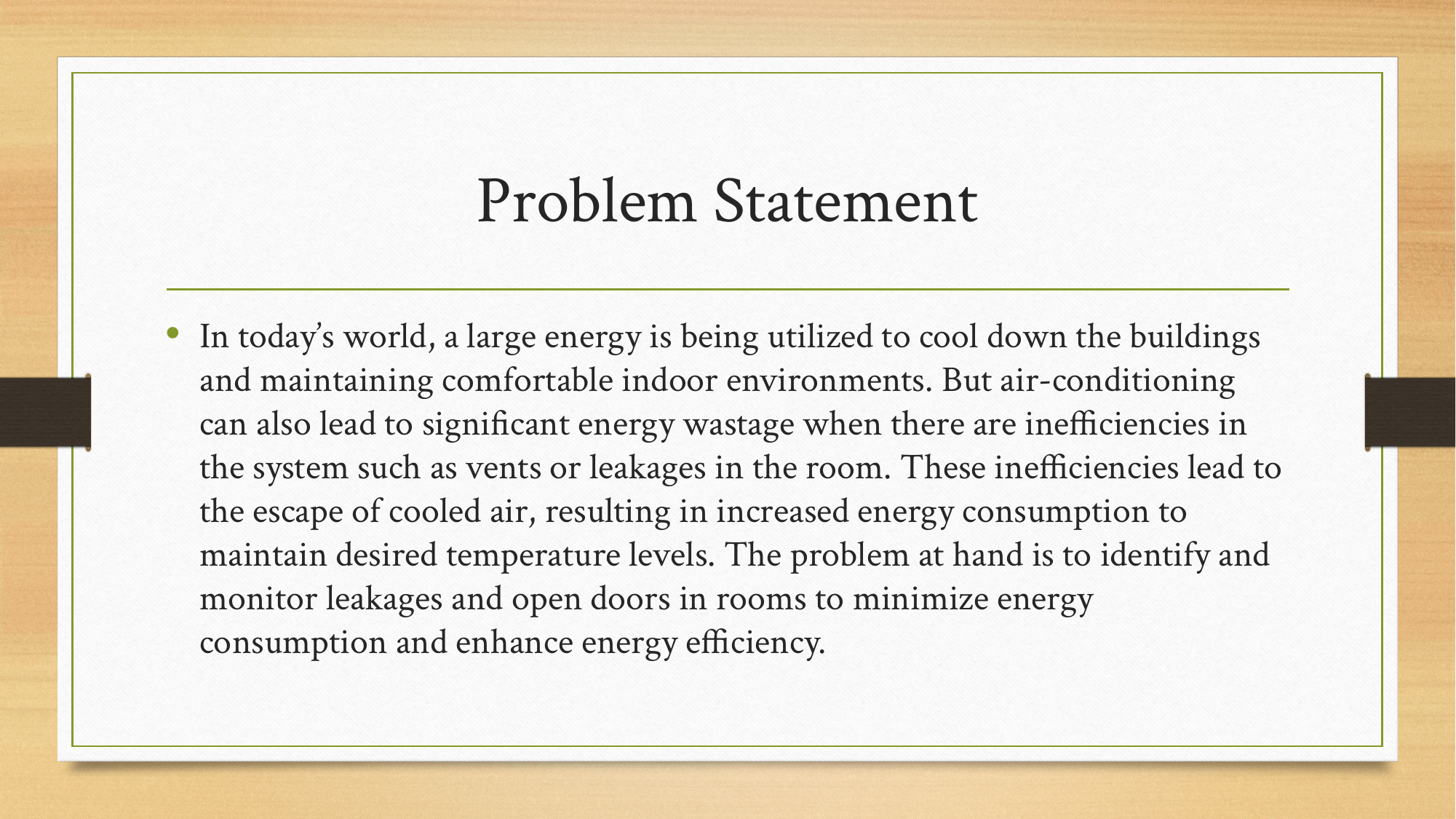

# Problem Statement
In today’s world, a large energy is being utilized to cool down the buildings and maintaining comfortable indoor environments. But air-conditioning can also lead to significant energy wastage when there are inefficiencies in the system such as vents or leakages in the room. These inefficiencies lead to the escape of cooled air, resulting in increased energy consumption to maintain desired temperature levels. The problem at hand is to identify and monitor leakages and open doors in rooms to minimize energy consumption and enhance energy efficiency.